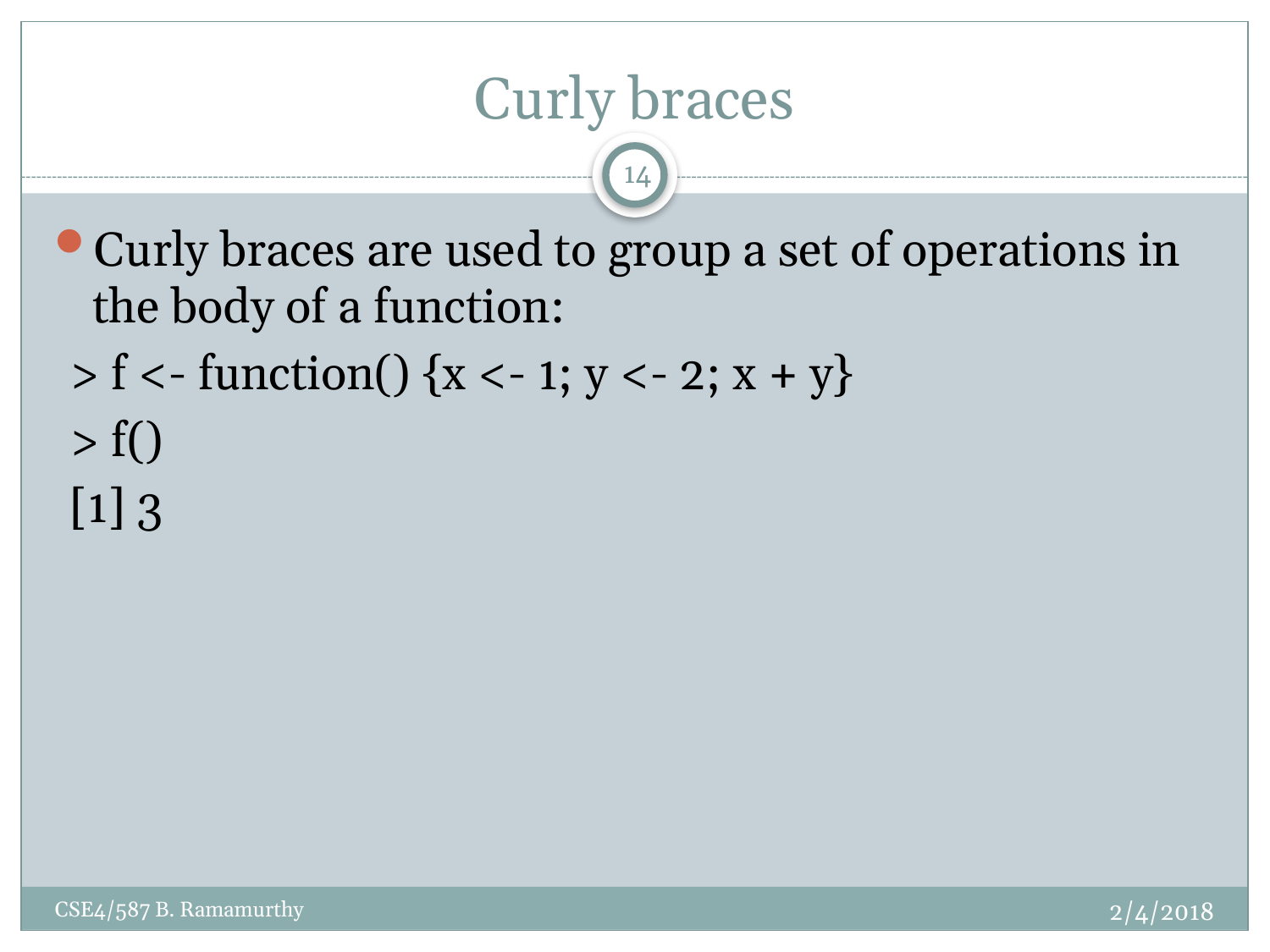

# Curly braces
14
Curly braces are used to group a set of operations in the body of a function:
> f <- function() {x <- 1; y <- 2; x + y}
> f()
[1] 3

2/4/2018
CSE4/587 B. Ramamurthy